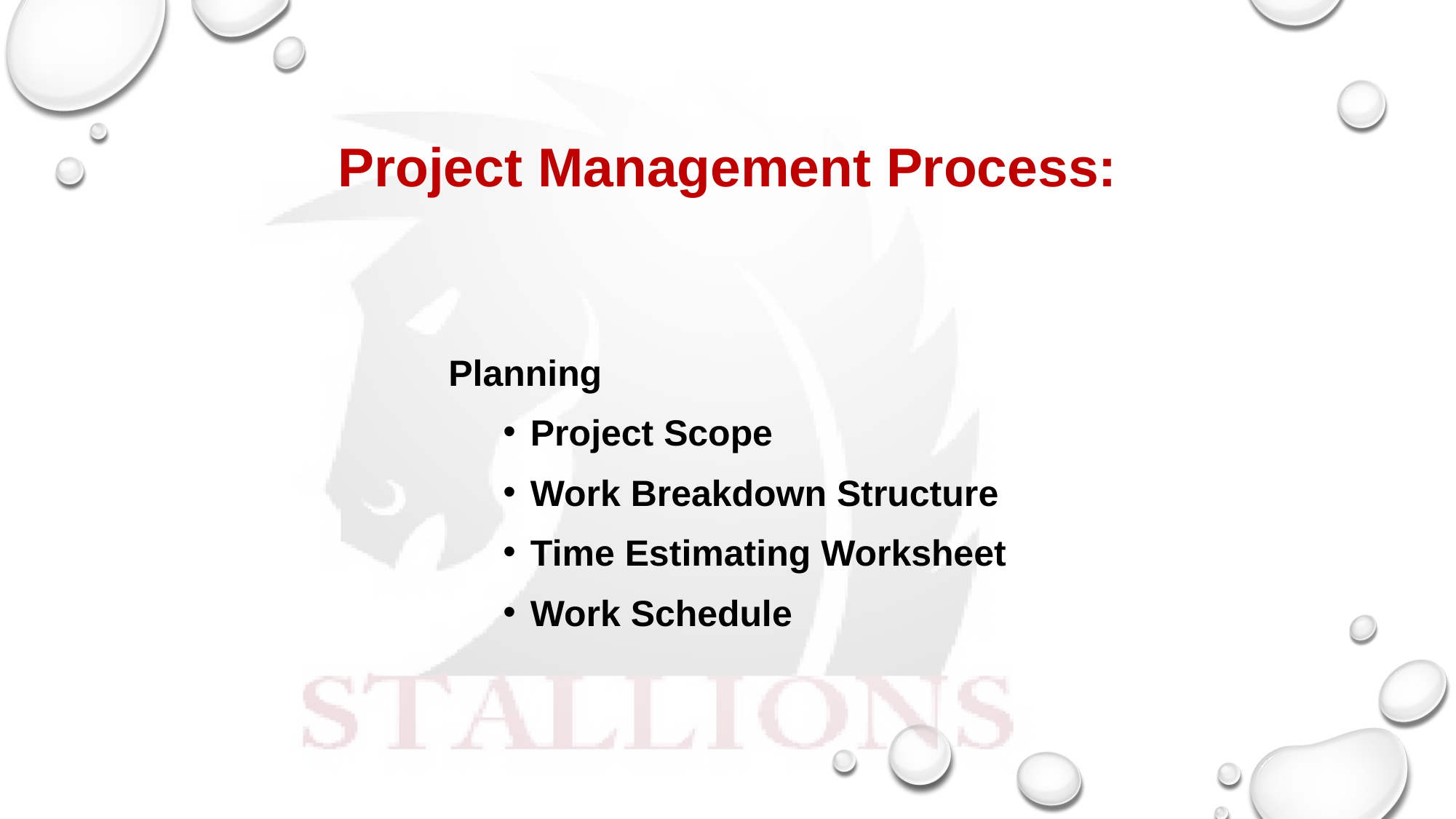

# Project Management Process:
Planning
Project Scope
Work Breakdown Structure
Time Estimating Worksheet
Work Schedule